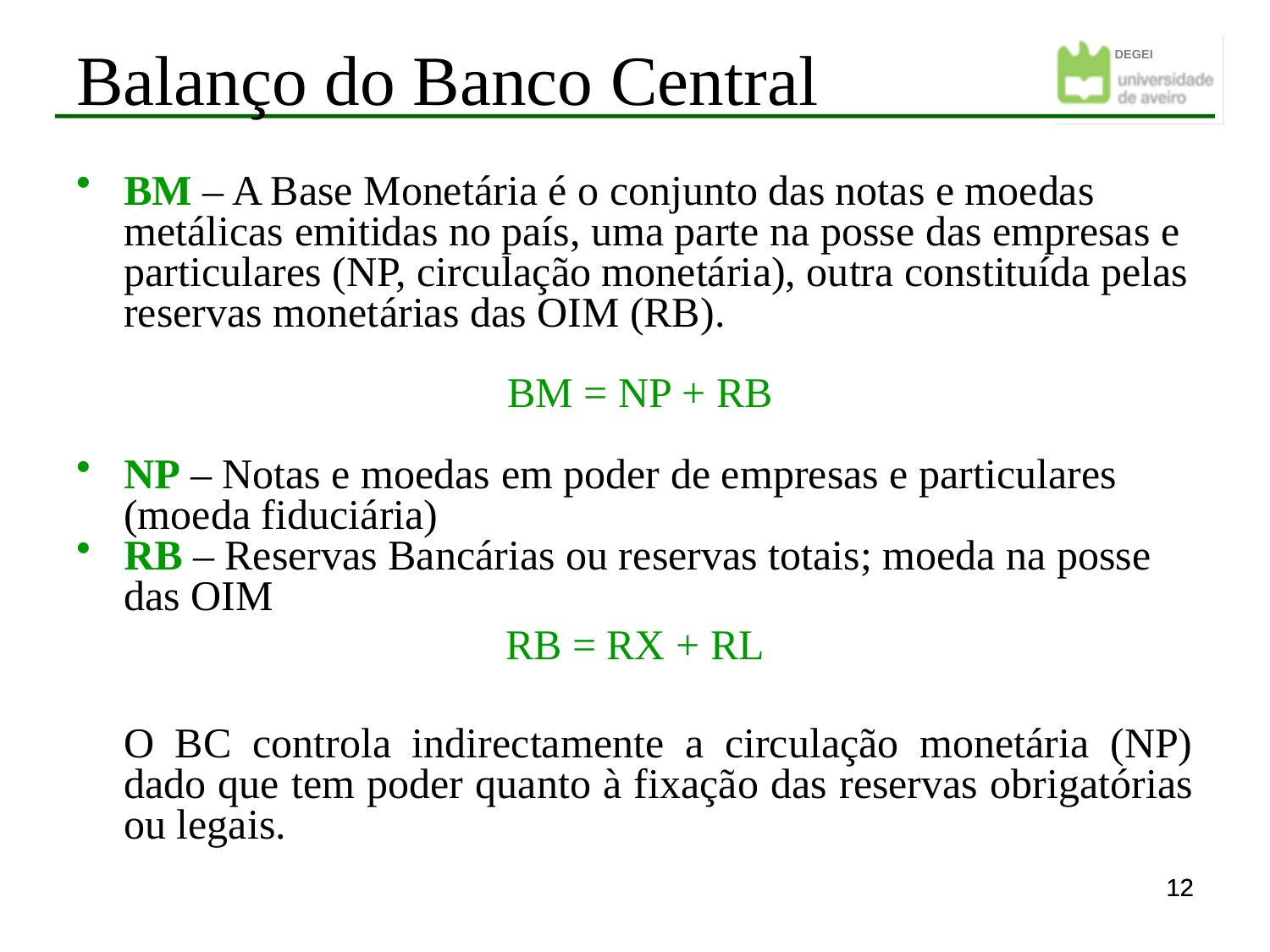

Balanço do Banco Central
BM – A Base Monetária é o conjunto das notas e moedas metálicas emitidas no país, uma parte na posse das empresas e particulares (NP, circulação monetária), outra constituída pelas reservas monetárias das OIM (RB).

 BM = NP + RB

NP – Notas e moedas em poder de empresas e particulares (moeda fiduciária)
RB – Reservas Bancárias ou reservas totais; moeda na posse das OIM
RB = RX + RL

	O BC controla indirectamente a circulação monetária (NP) dado que tem poder quanto à fixação das reservas obrigatórias ou legais.
12
12